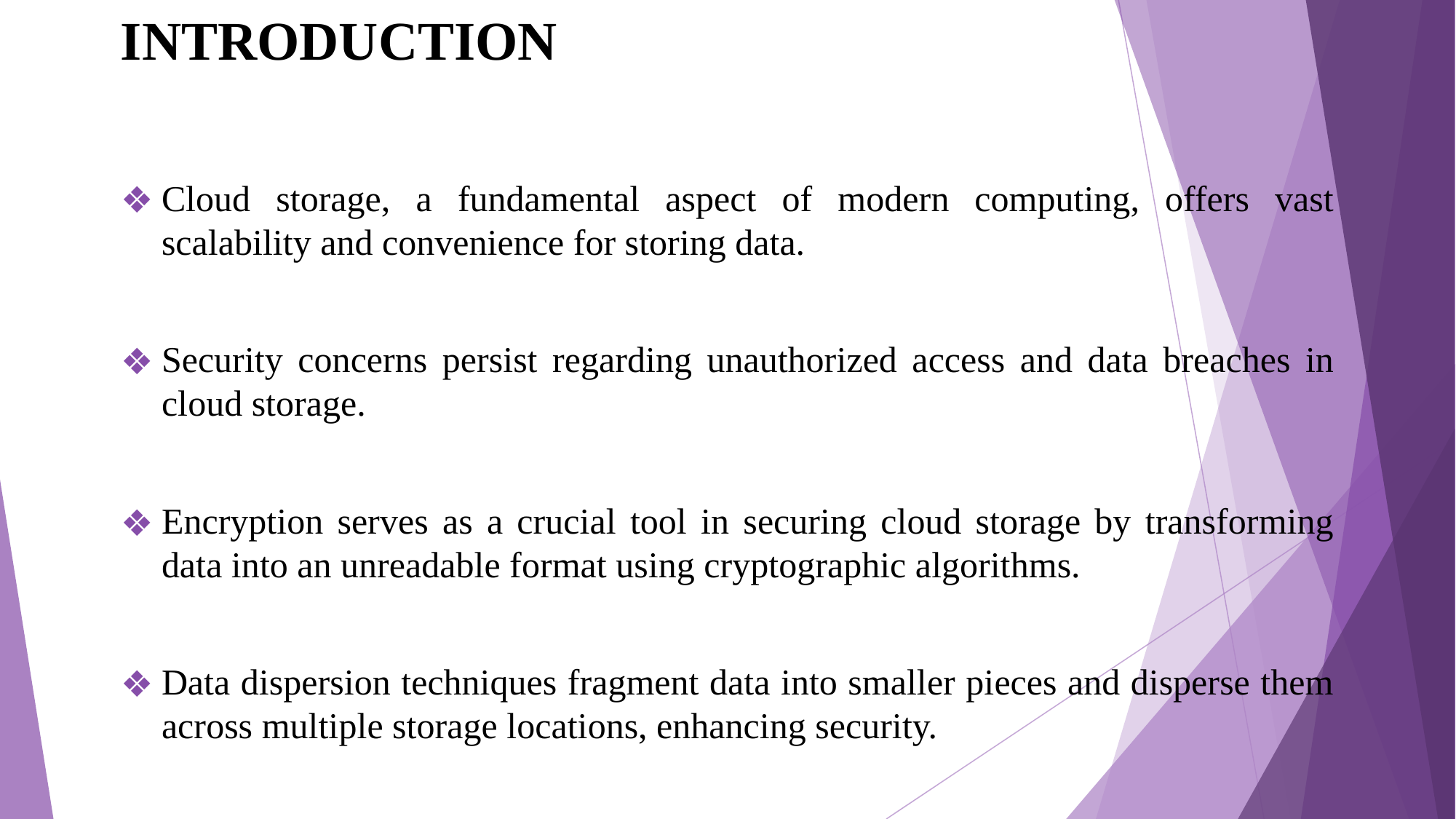

# INTRODUCTION
Cloud storage, a fundamental aspect of modern computing, offers vast scalability and convenience for storing data.

Security concerns persist regarding unauthorized access and data breaches in cloud storage.

Encryption serves as a crucial tool in securing cloud storage by transforming data into an unreadable format using cryptographic algorithms.

Data dispersion techniques fragment data into smaller pieces and disperse them across multiple storage locations, enhancing security.